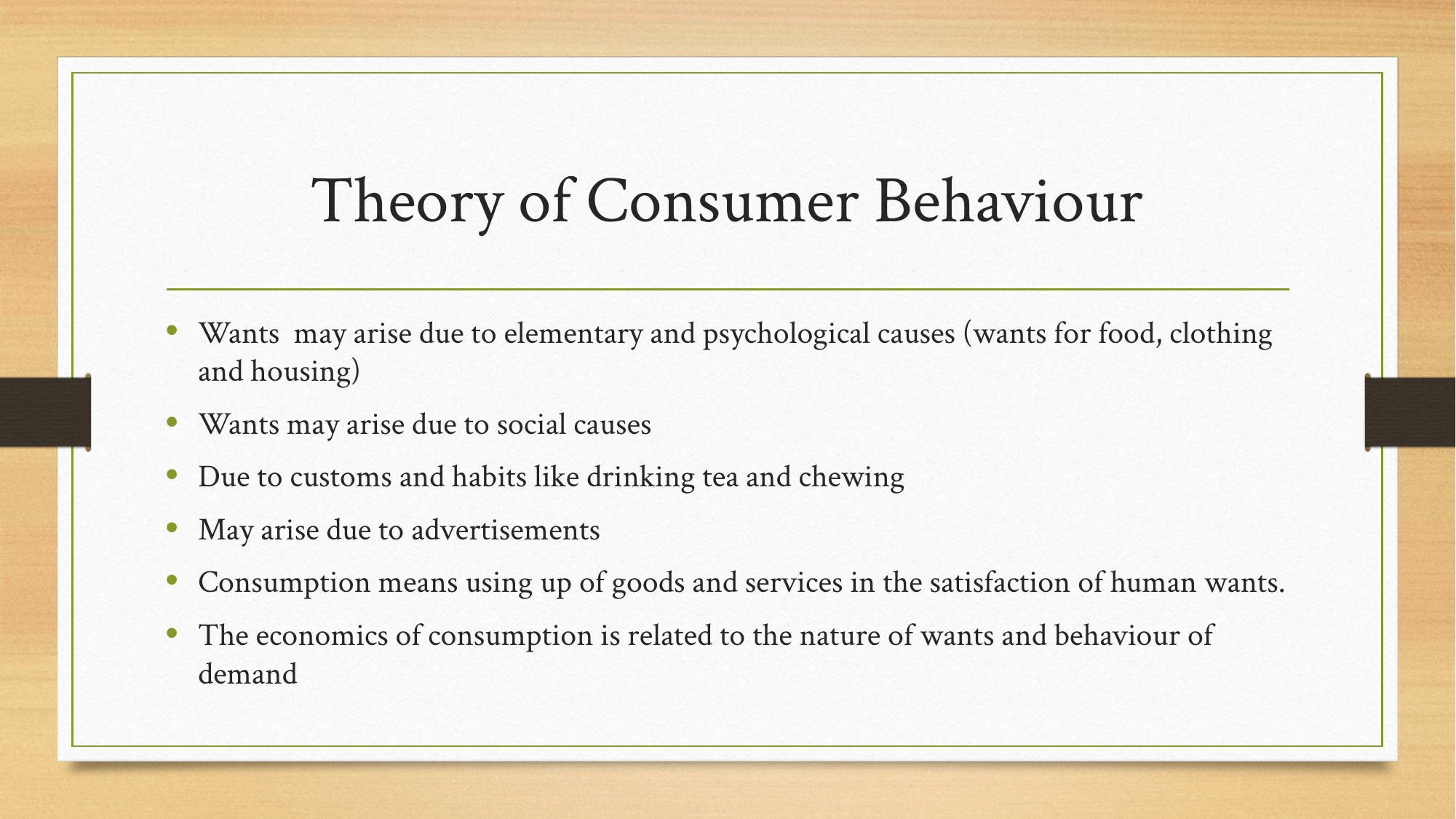

# Theory of Consumer Behaviour
Wants  may arise due to elementary and psychological causes (wants for food, clothing and housing)
Wants may arise due to social causes
Due to customs and habits like drinking tea and chewing
May arise due to advertisements
Consumption means using up of goods and services in the satisfaction of human wants.
The economics of consumption is related to the nature of wants and behaviour of demand